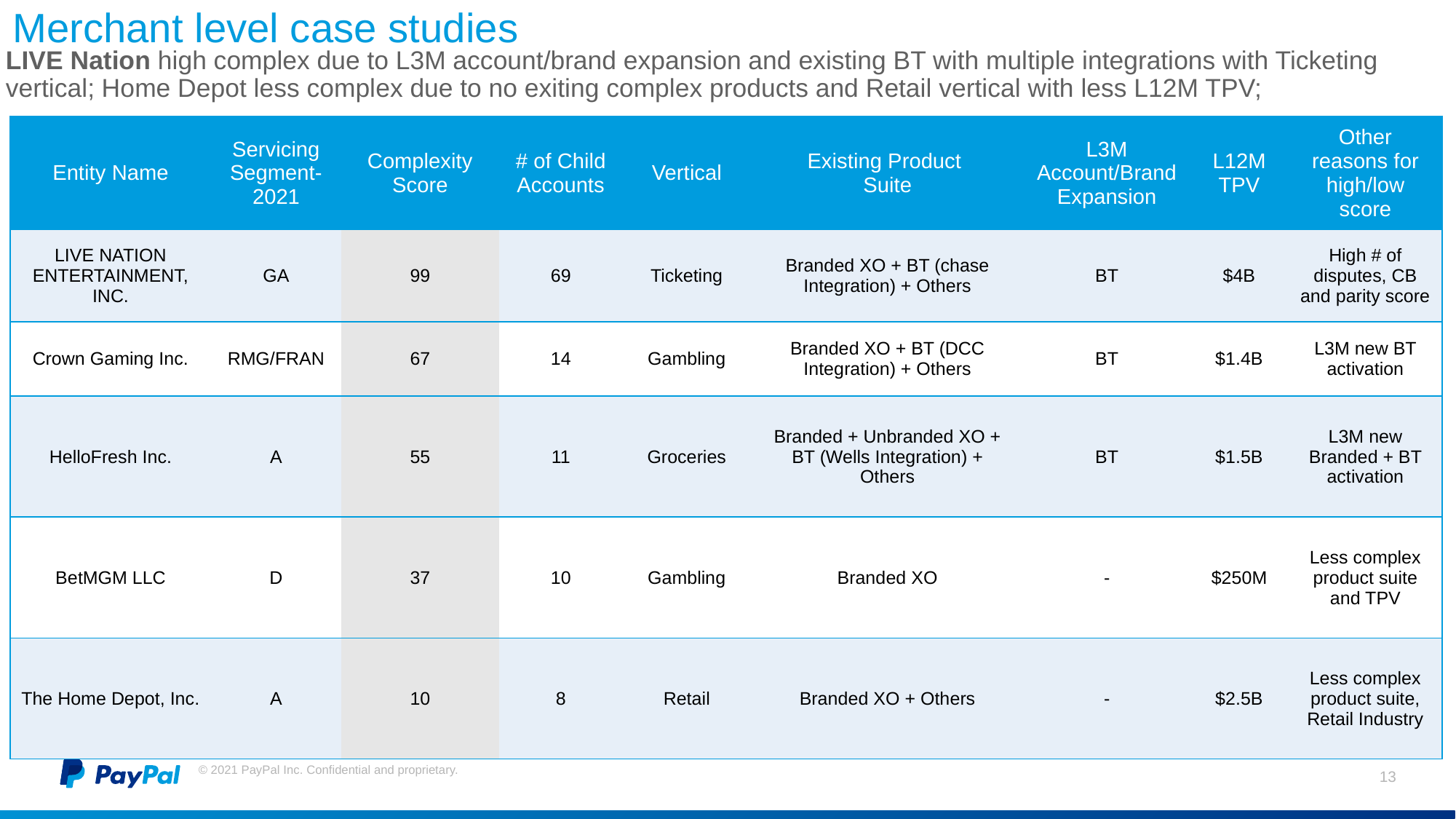

# Merchant level case studies
LIVE Nation high complex due to L3M account/brand expansion and existing BT with multiple integrations with Ticketing vertical; Home Depot less complex due to no exiting complex products and Retail vertical with less L12M TPV;
| Entity Name | Servicing Segment-2021 | Complexity Score | # of Child Accounts | Vertical | Existing Product Suite | L3M Account/Brand Expansion | L12M TPV | Other reasons for high/low score |
| --- | --- | --- | --- | --- | --- | --- | --- | --- |
| LIVE NATION ENTERTAINMENT, INC. | GA | 99 | 69 | Ticketing | Branded XO + BT (chase Integration) + Others | BT | $4B | High # of disputes, CB and parity score |
| Crown Gaming Inc. | RMG/FRAN | 67 | 14 | Gambling | Branded XO + BT (DCC Integration) + Others | BT | $1.4B | L3M new BT activation |
| HelloFresh Inc. | A | 55 | 11 | Groceries | Branded + Unbranded XO + BT (Wells Integration) + Others | BT | $1.5B | L3M new Branded + BT activation |
| BetMGM LLC | D | 37 | 10 | Gambling | Branded XO | - | $250M | Less complex product suite and TPV |
| The Home Depot, Inc. | A | 10 | 8 | Retail | Branded XO + Others | - | $2.5B | Less complex product suite, Retail Industry |
© 2021 PayPal Inc. Confidential and proprietary.
13